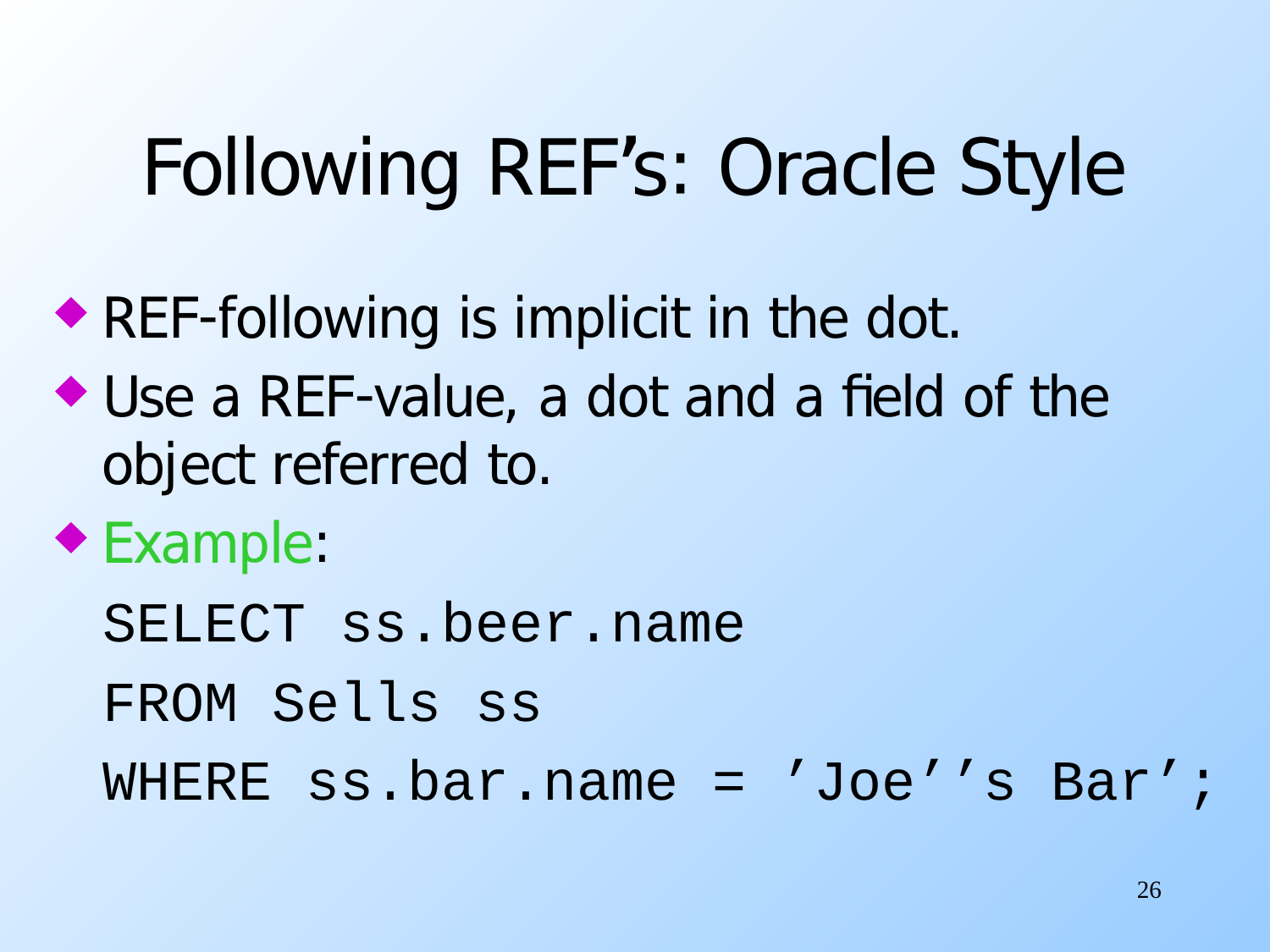

# Following REF’s: Oracle Style
REF-following is implicit in the dot.
Use a REF-value, a dot and a field of the object referred to.
Example:
	SELECT ss.beer.name
	FROM Sells ss
	WHERE ss.bar.name = ’Joe’’s Bar’;
26